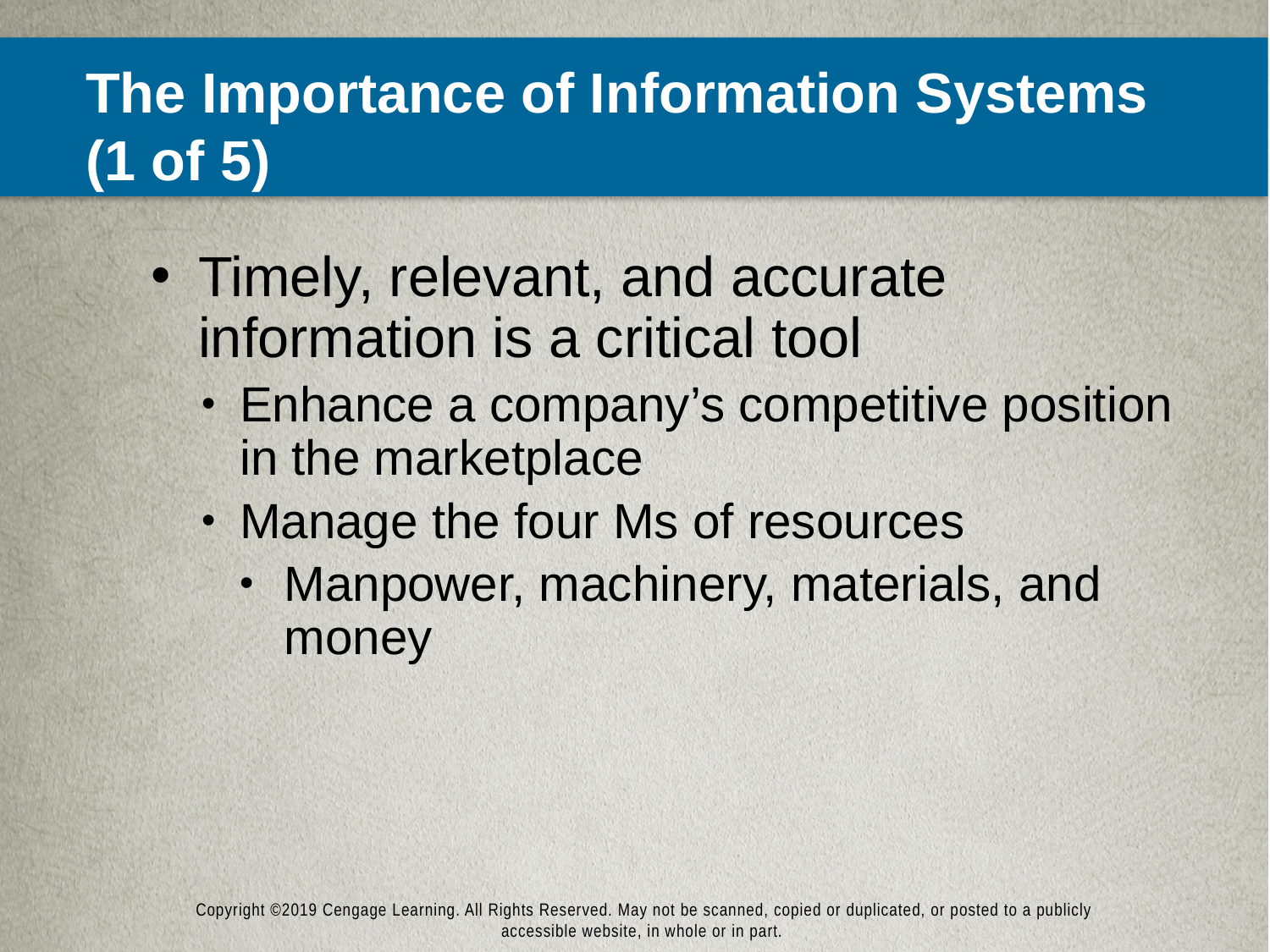

# The Importance of Information Systems (1 of 5)
Timely, relevant, and accurate information is a critical tool
Enhance a company’s competitive position in the marketplace
Manage the four Ms of resources
Manpower, machinery, materials, and money